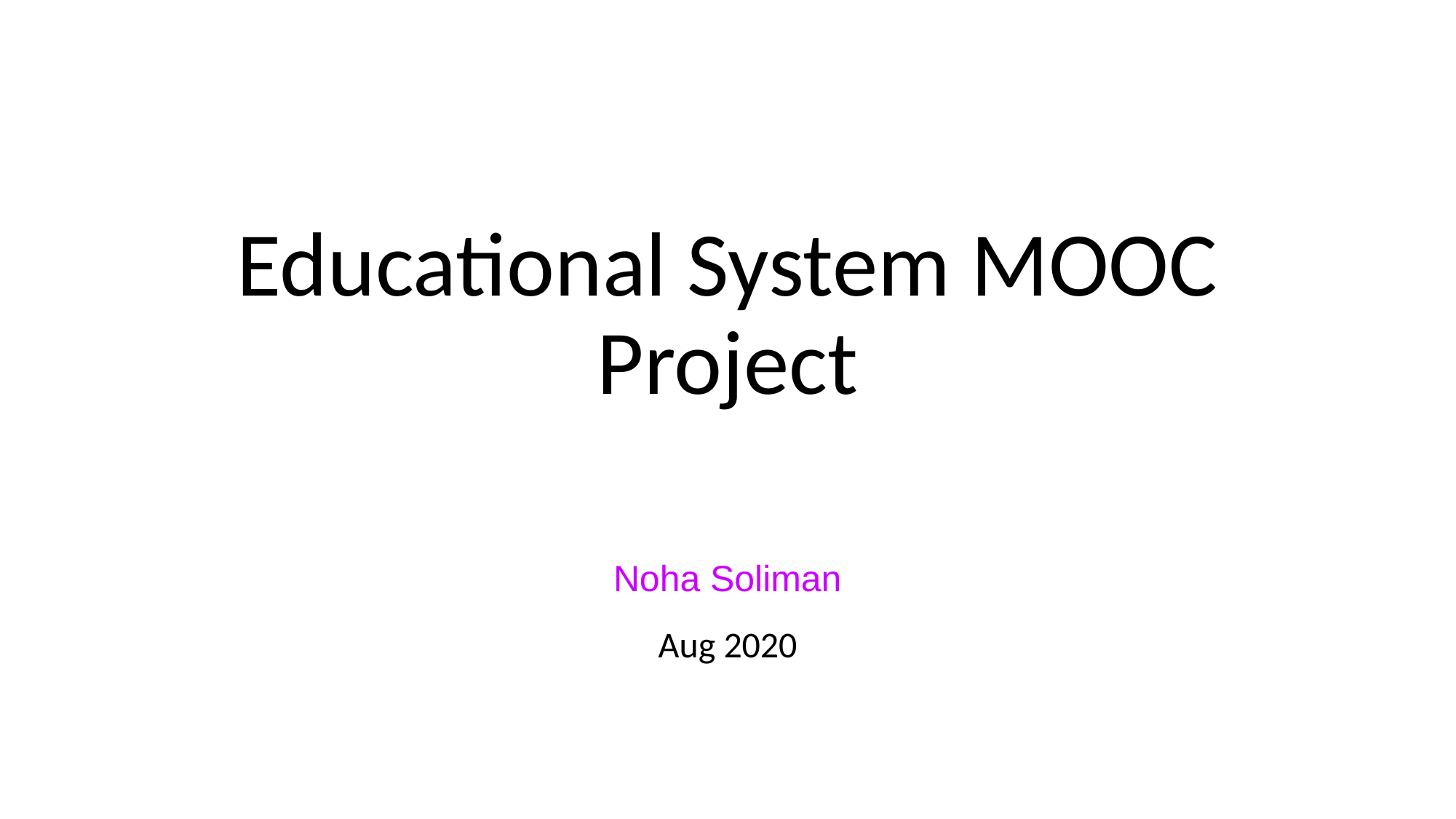

# Educational System MOOC Project
Noha Soliman
Aug 2020